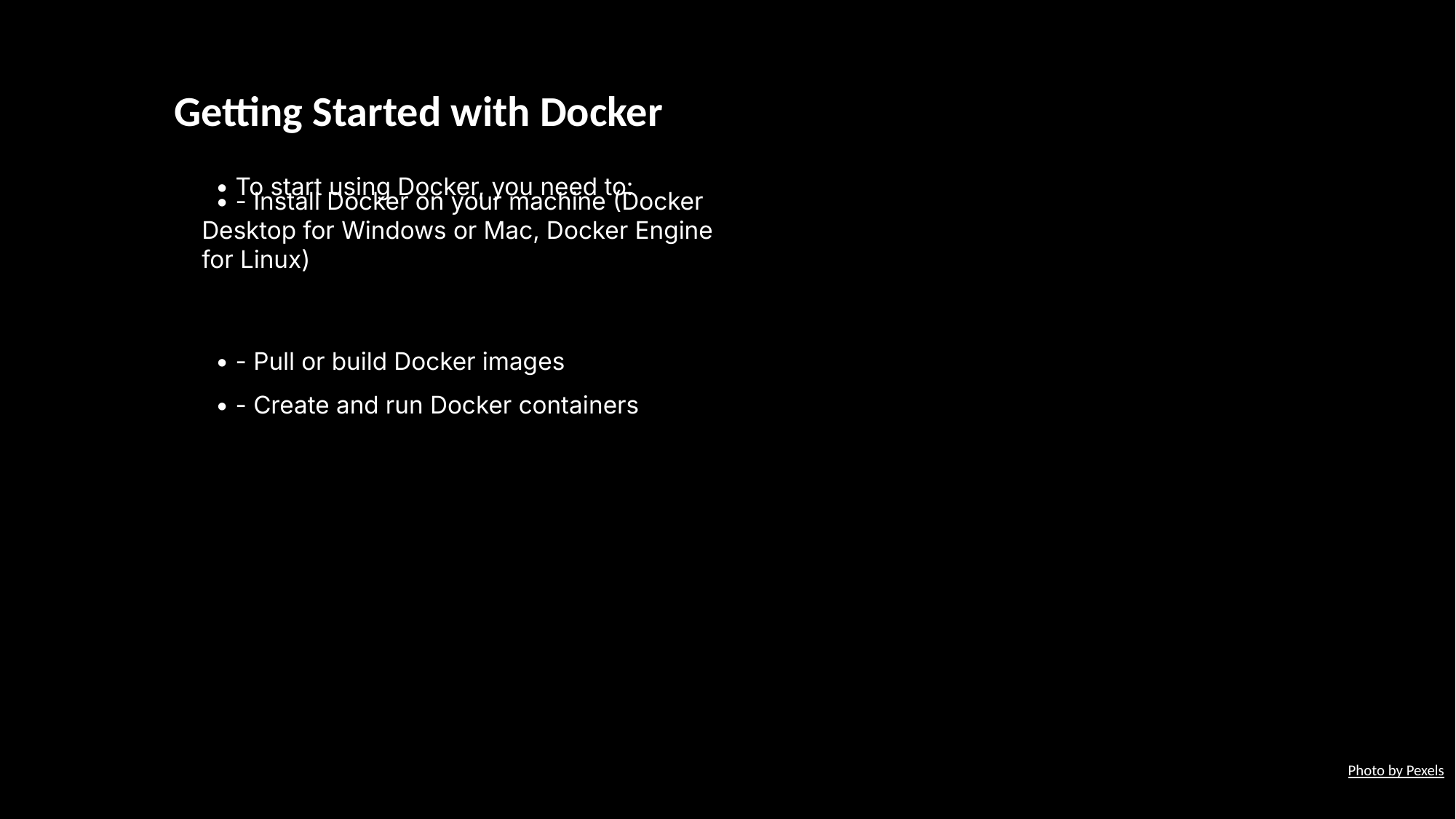

Getting Started with Docker
  • To start using Docker, you need to:
  • - Install Docker on your machine (Docker Desktop for Windows or Mac, Docker Engine for Linux)
  • - Pull or build Docker images
  • - Create and run Docker containers
Photo by Pexels